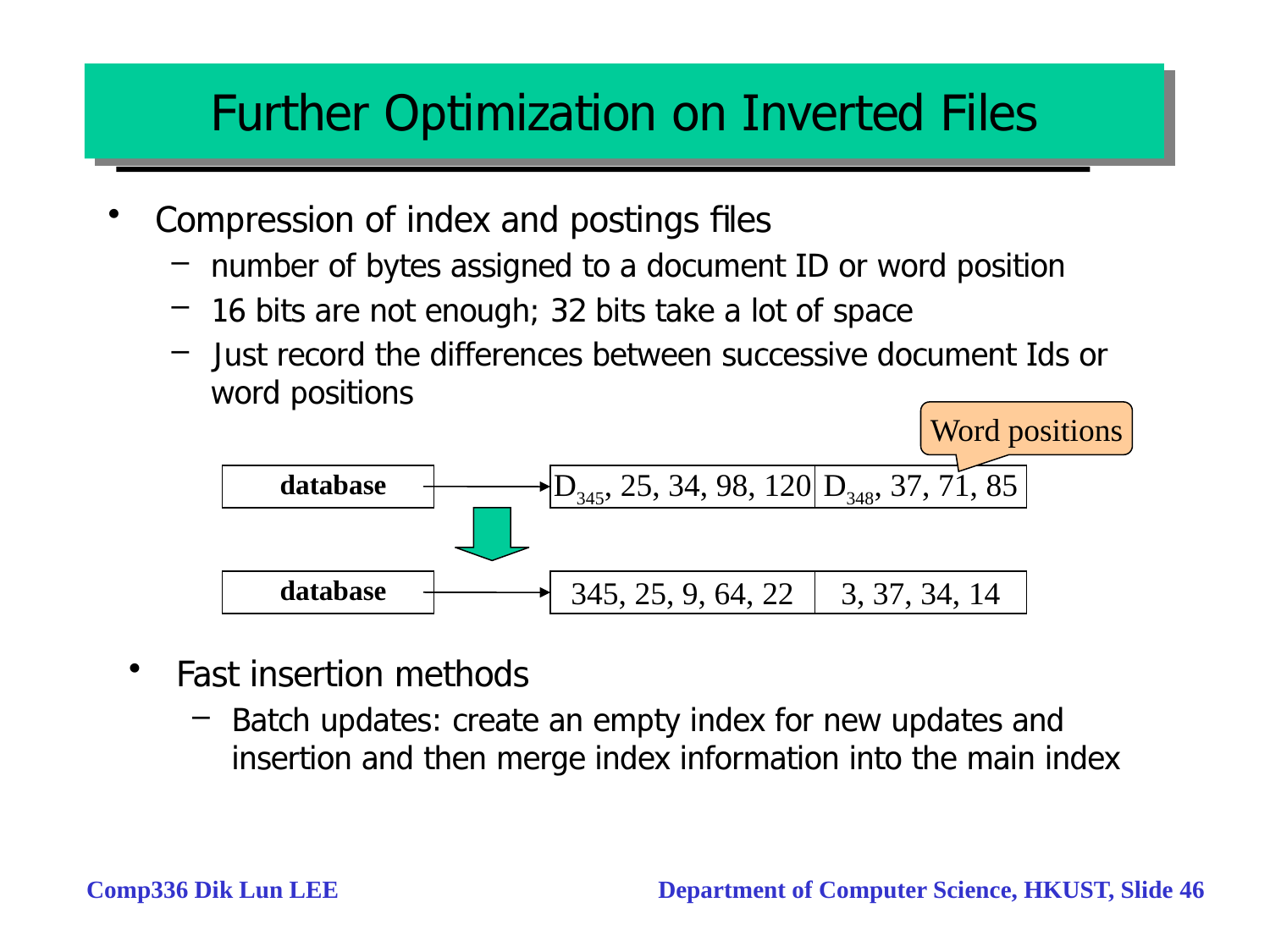

Further Optimization on Inverted Files

Compression of index and postings files
number of bytes assigned to a document ID or word position
16 bits are not enough; 32 bits take a lot of space
Just record the differences between successive document Ids or word positions
Word positions

database
D345, 25, 34, 98, 120
D348, 37, 71, 85

database
345, 25, 9, 64, 22
3, 37, 34, 14

Fast insertion methods
Batch updates: create an empty index for new updates and insertion and then merge index information into the main index
Comp336 Dik Lun LEE                                                    Department of Computer Science, HKUST, Slide 46